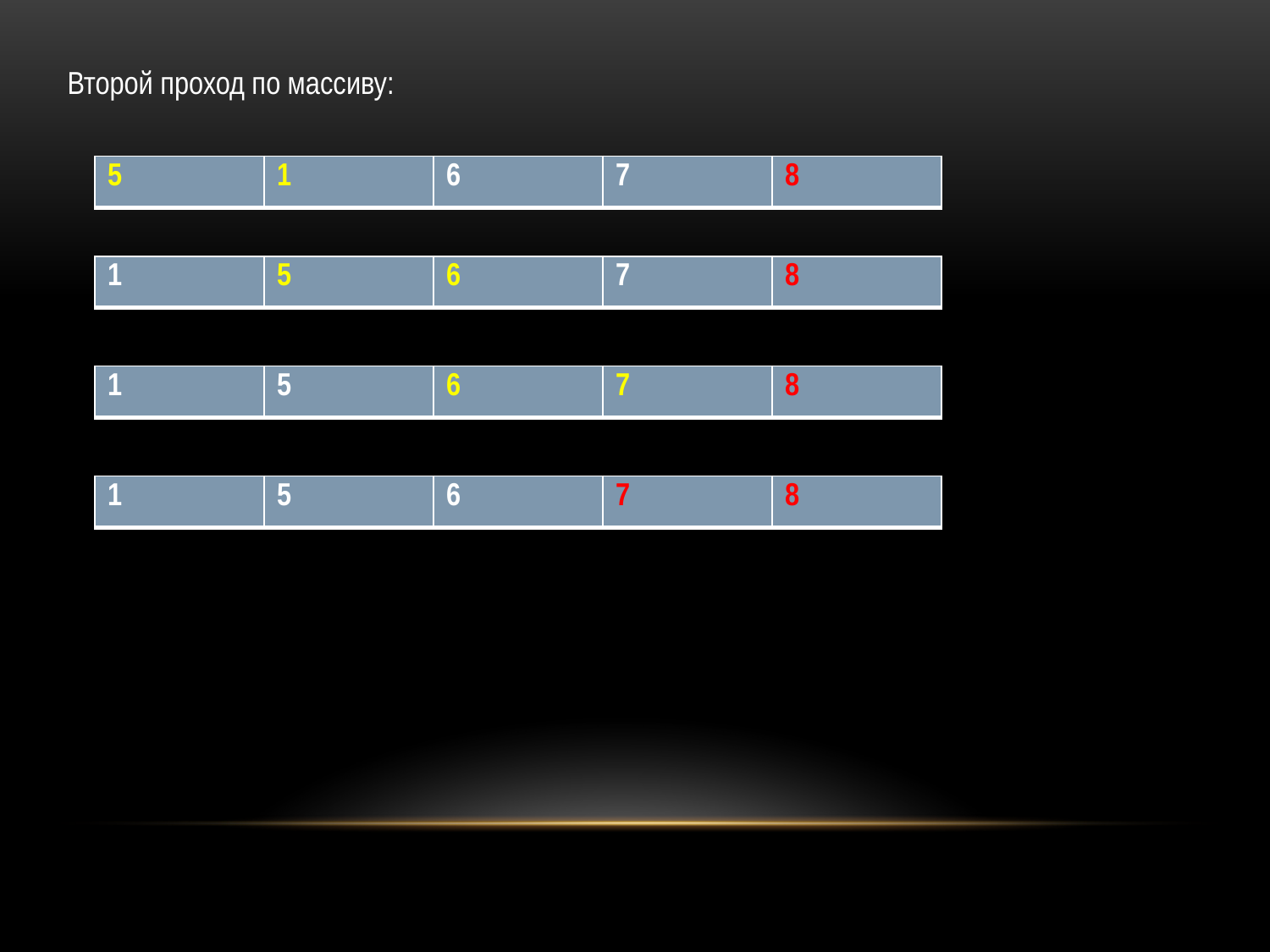

Второй проход по массиву:
| 5 | 1 | 6 | 7 | 8 |
| --- | --- | --- | --- | --- |
| 1 | 5 | 6 | 7 | 8 |
| --- | --- | --- | --- | --- |
| 1 | 5 | 6 | 7 | 8 |
| --- | --- | --- | --- | --- |
| 1 | 5 | 6 | 7 | 8 |
| --- | --- | --- | --- | --- |